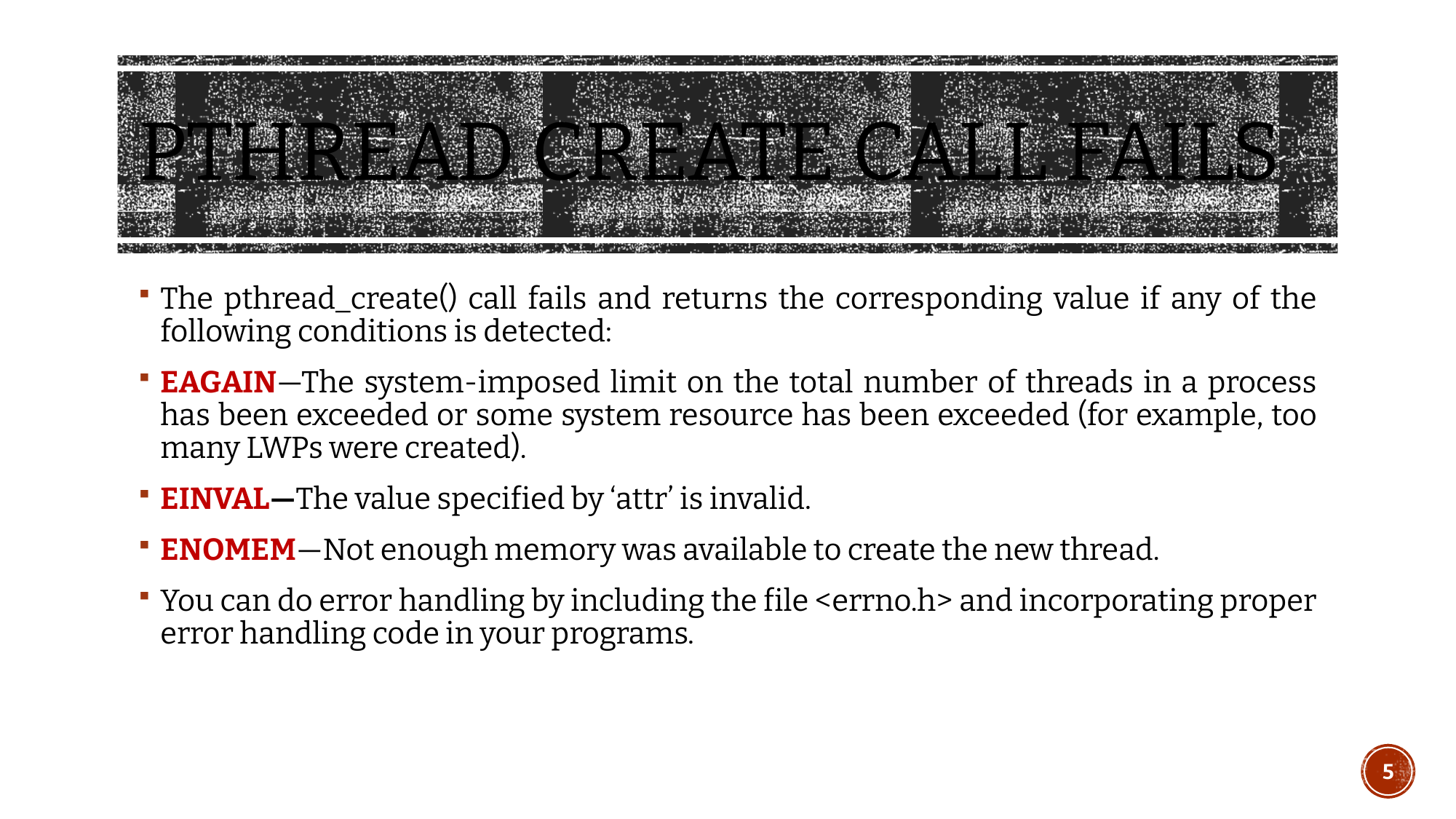

# Pthread Create Call FAils

The pthread_create() call fails and returns the corresponding value if any of the following conditions is detected:
EAGAIN—The system-imposed limit on the total number of threads in a process has been exceeded or some system resource has been exceeded (for example, too many LWPs were created).
EINVAL—The value specified by ‘attr’ is invalid.
ENOMEM—Not enough memory was available to create the new thread.
You can do error handling by including the file <errno.h> and incorporating proper error handling code in your programs.

5